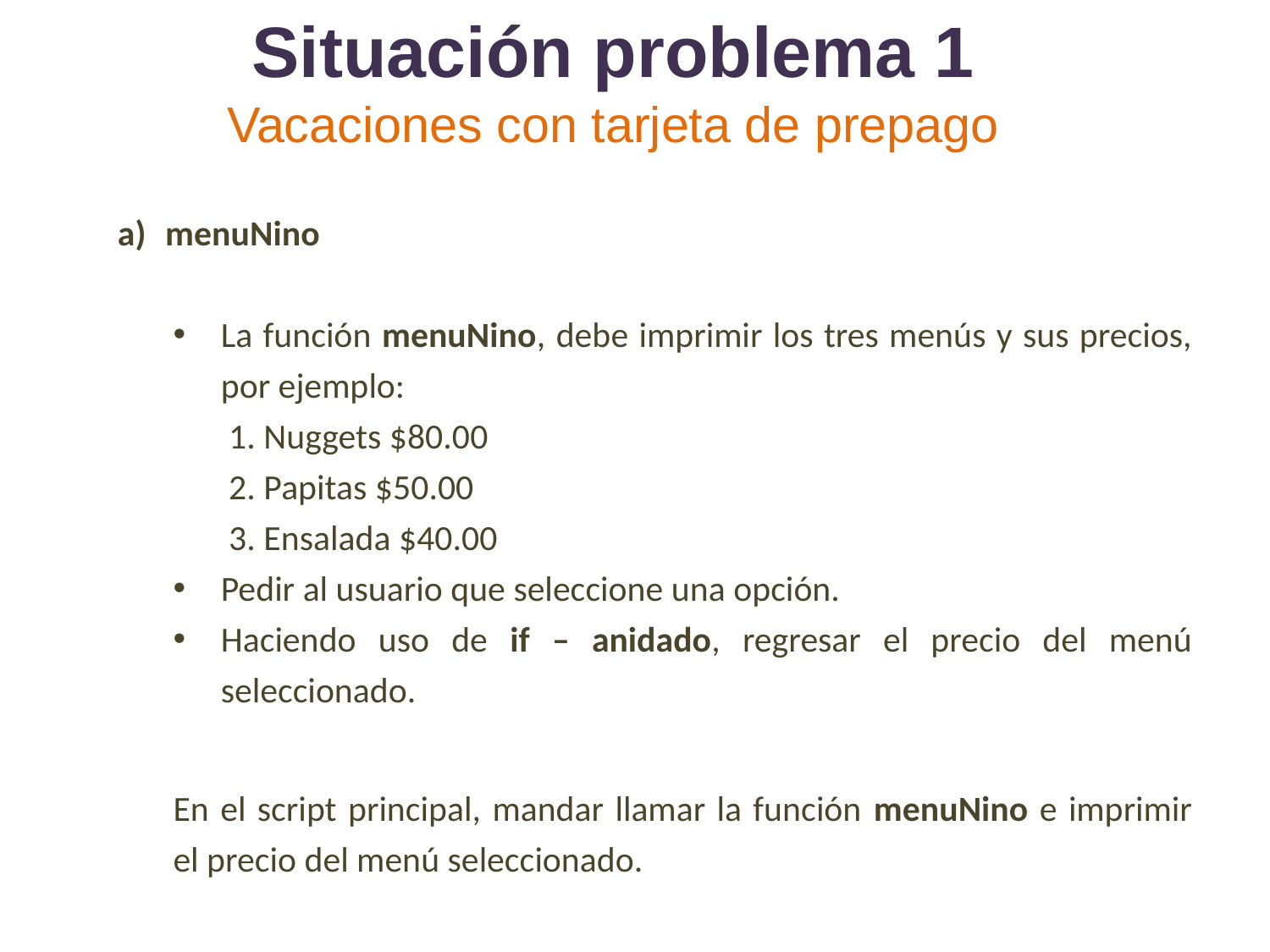

# Situación problema 1 Vacaciones con tarjeta de prepago
menuNino

La función menuNino, debe imprimir los tres menús y sus precios, por ejemplo:
1. Nuggets $80.00
2. Papitas $50.00
3. Ensalada $40.00
Pedir al usuario que seleccione una opción.
Haciendo uso de if – anidado, regresar el precio del menú seleccionado.

En el script principal, mandar llamar la función menuNino e imprimir el precio del menú seleccionado.